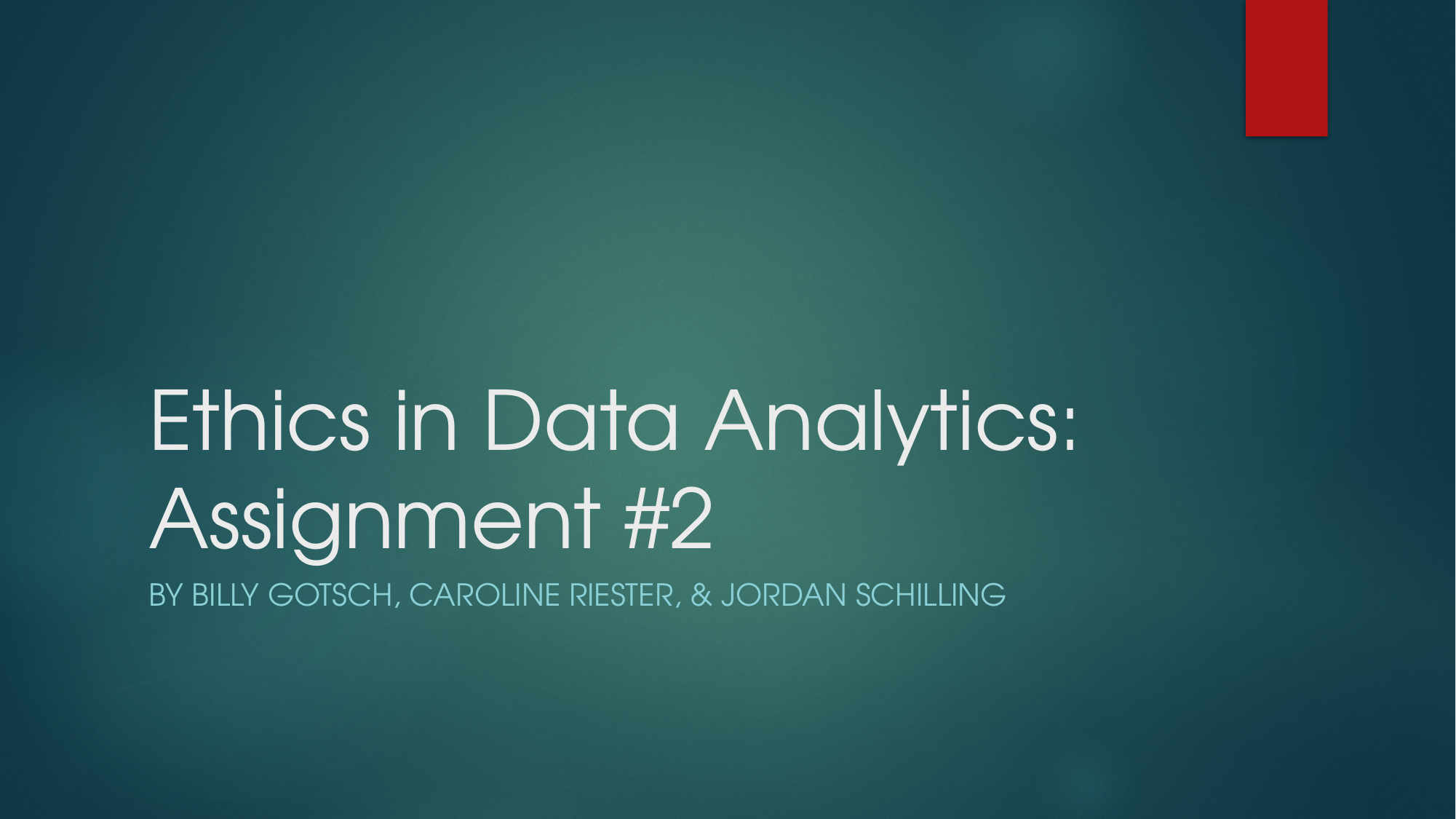

# Ethics in Data Analytics: Assignment #2
By Billy Gotsch, Caroline Riester, & Jordan Schilling